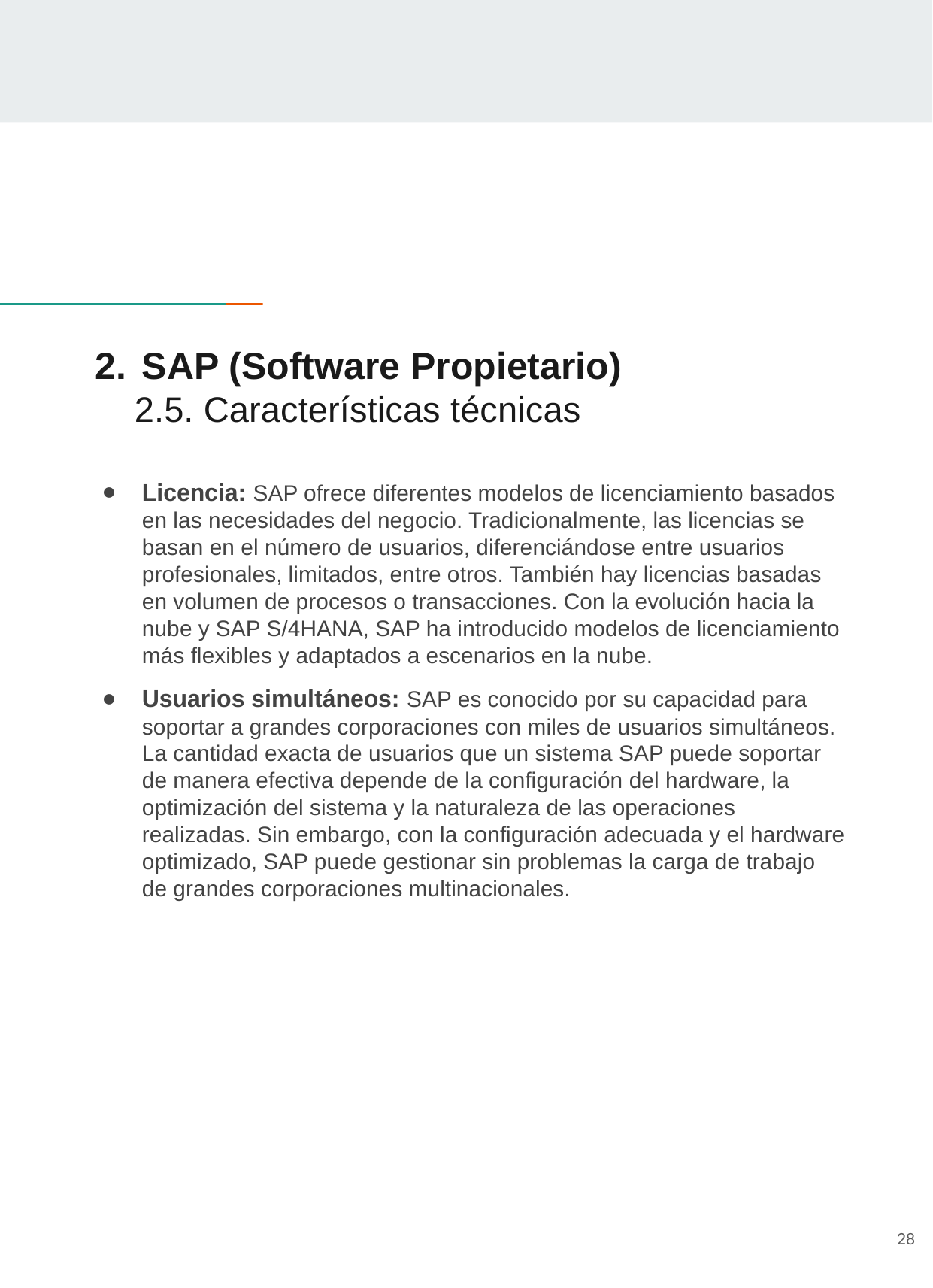

# SAP (Software Propietario)
     2.5. Características técnicas

Licencia: SAP ofrece diferentes modelos de licenciamiento basados en las necesidades del negocio. Tradicionalmente, las licencias se basan en el número de usuarios, diferenciándose entre usuarios profesionales, limitados, entre otros. También hay licencias basadas en volumen de procesos o transacciones. Con la evolución hacia la nube y SAP S/4HANA, SAP ha introducido modelos de licenciamiento más flexibles y adaptados a escenarios en la nube.
Usuarios simultáneos: SAP es conocido por su capacidad para soportar a grandes corporaciones con miles de usuarios simultáneos. La cantidad exacta de usuarios que un sistema SAP puede soportar de manera efectiva depende de la configuración del hardware, la optimización del sistema y la naturaleza de las operaciones realizadas. Sin embargo, con la configuración adecuada y el hardware optimizado, SAP puede gestionar sin problemas la carga de trabajo de grandes corporaciones multinacionales.

28